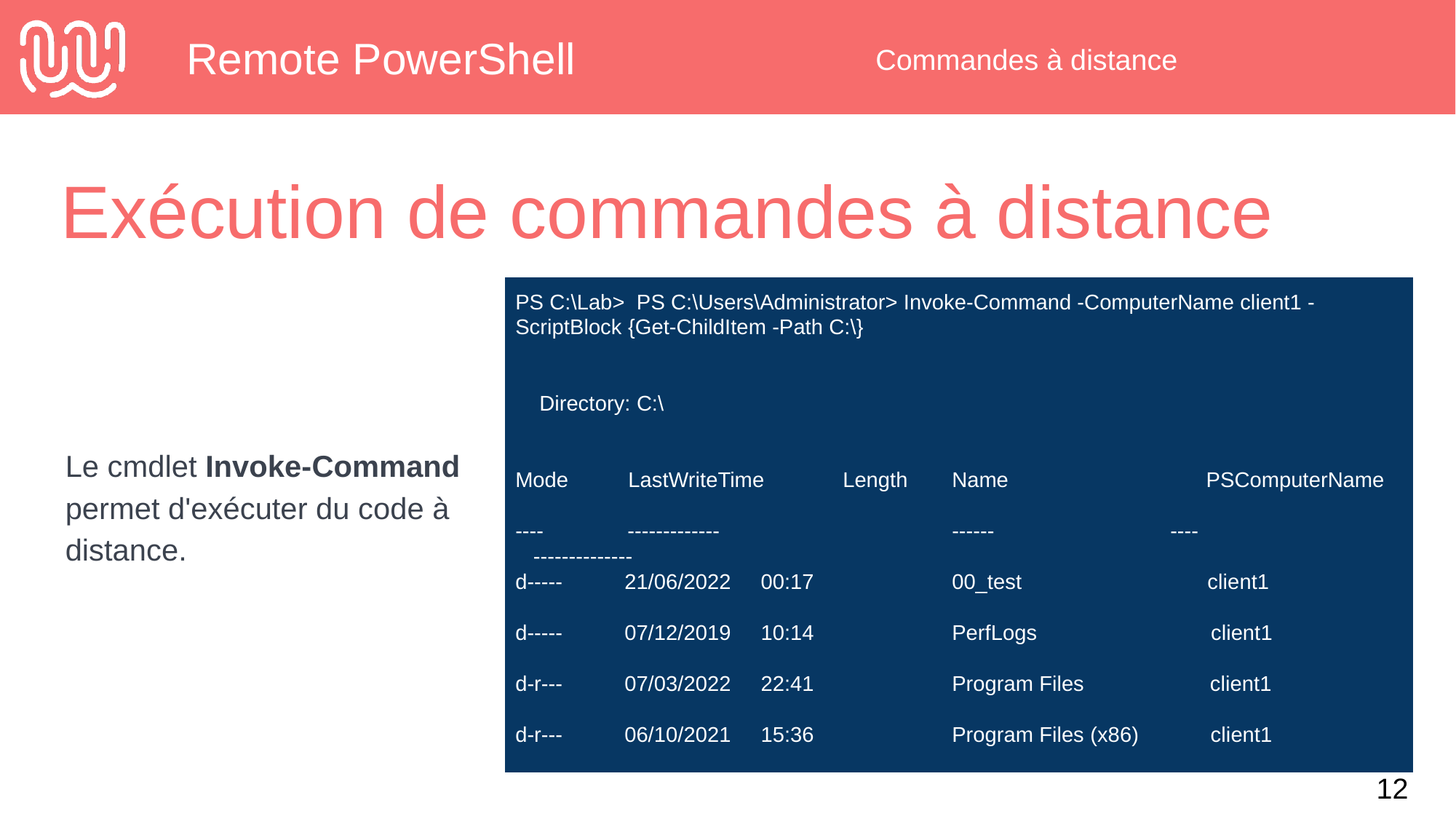

# Remote PowerShell
Commandes à distance
Exécution de commandes à distance
Le cmdlet Invoke-Command permet d'exécuter du code à distance.

PS C:\Lab>  PS C:\Users\Administrator> Invoke-Command -ComputerName client1 -ScriptBlock {Get-ChildItem -Path C:\}

    Directory: C:\

Mode          LastWriteTime         	Length 	Name                                 PSComputerName
----              -------------         		------ 		----                                      --------------
d-----       	21/06/2022     00:17                	00_test                               client1
d-----       	07/12/2019     10:14                	PerfLogs                             client1
d-r---       	07/03/2022     22:41                	Program Files                     client1
d-r---       	06/10/2021     15:36                	Program Files (x86)            client1
d-r---       	08/03/2022     14:10               	Users                                  client1
d-----       	07/03/2022     22:26               	Windows                             client1
12